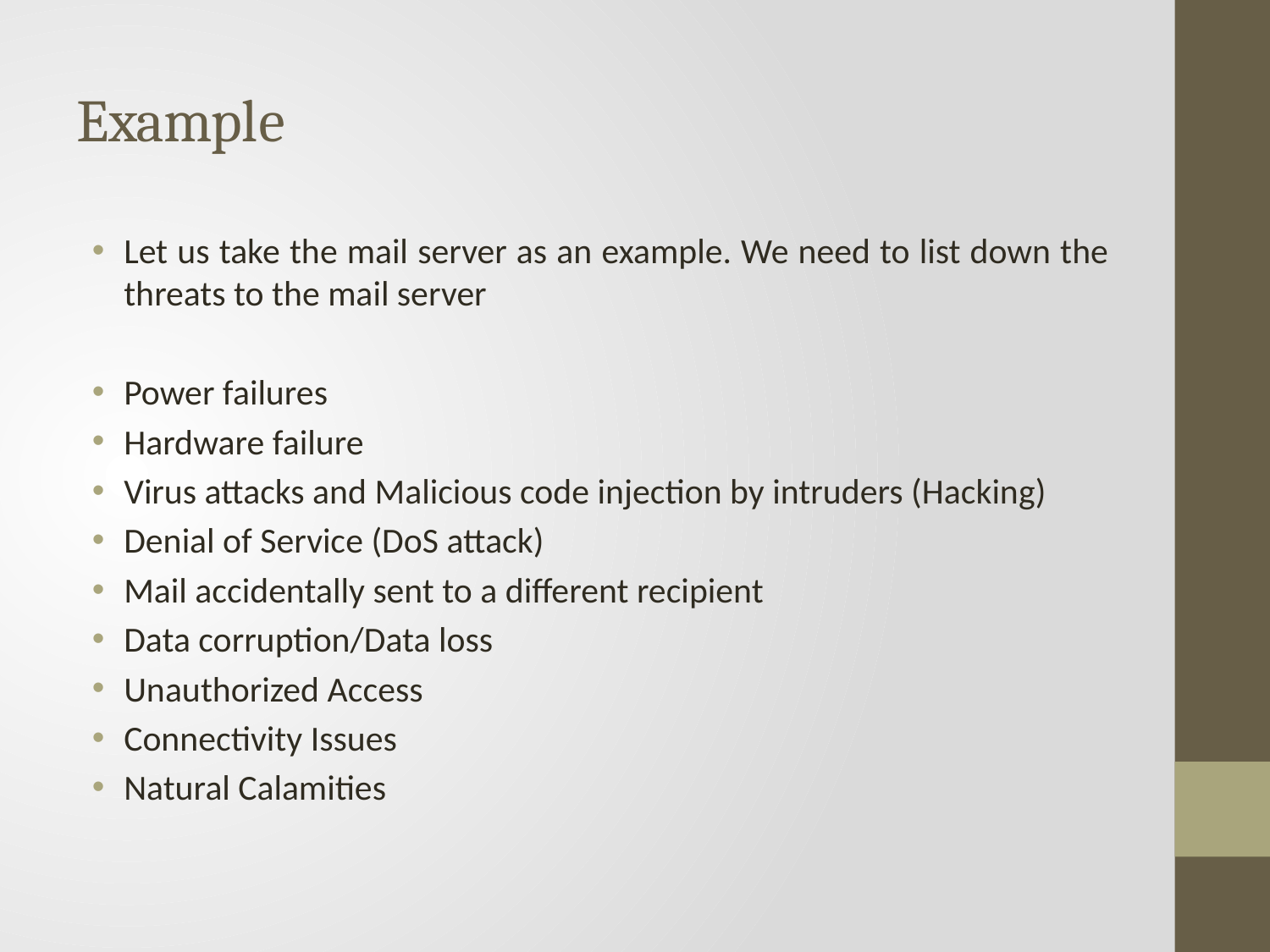

# Example
Let us take the mail server as an example. We need to list down the threats to the mail server

Power failures
Hardware failure
Virus attacks and Malicious code injection by intruders (Hacking)
Denial of Service (DoS attack)
Mail accidentally sent to a different recipient
Data corruption/Data loss
Unauthorized Access
Connectivity Issues
Natural Calamities